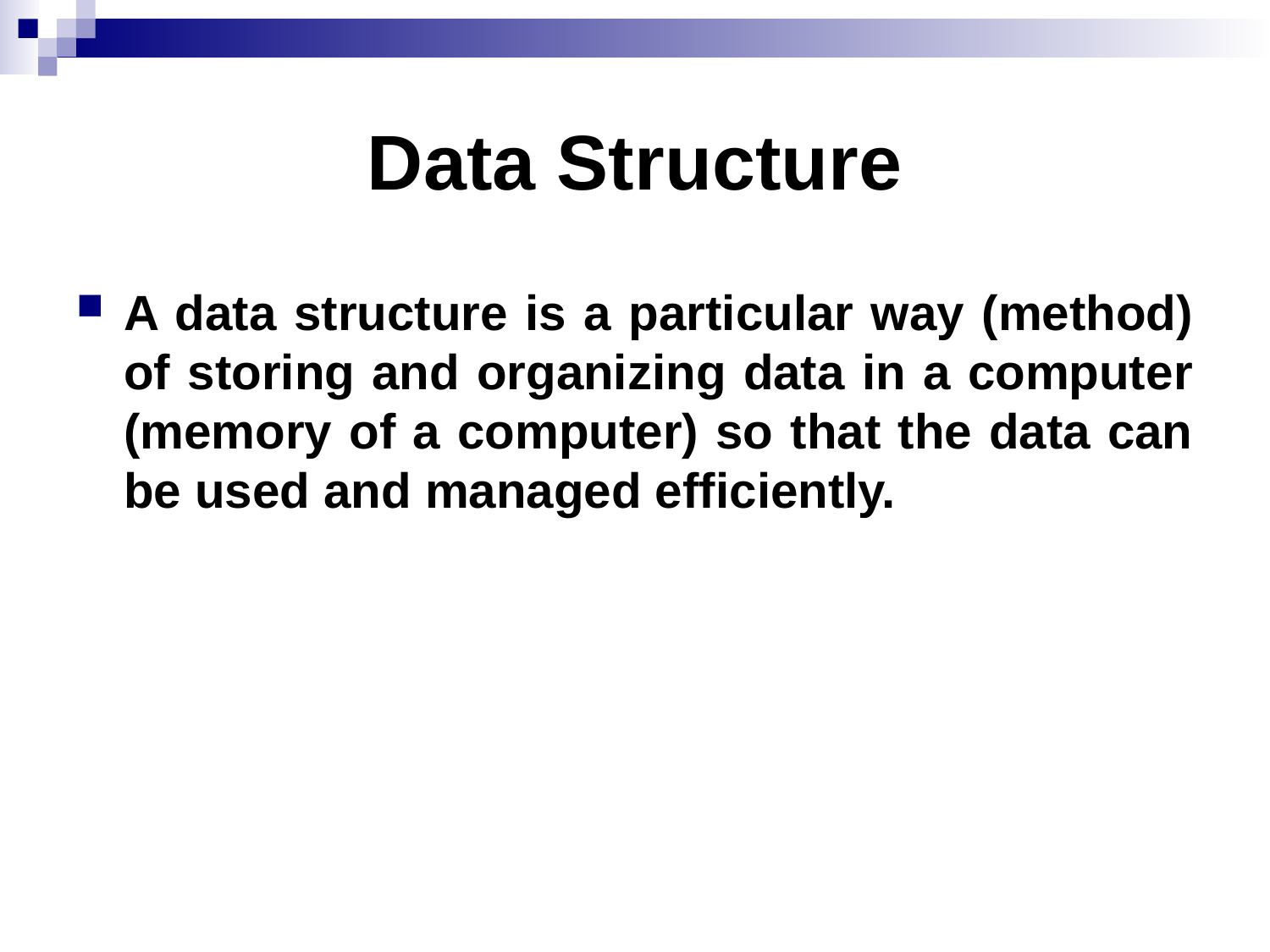

# Data Structure
A data structure is a particular way (method) of storing and organizing data in a computer (memory of a computer) so that the data can be used and managed efficiently.